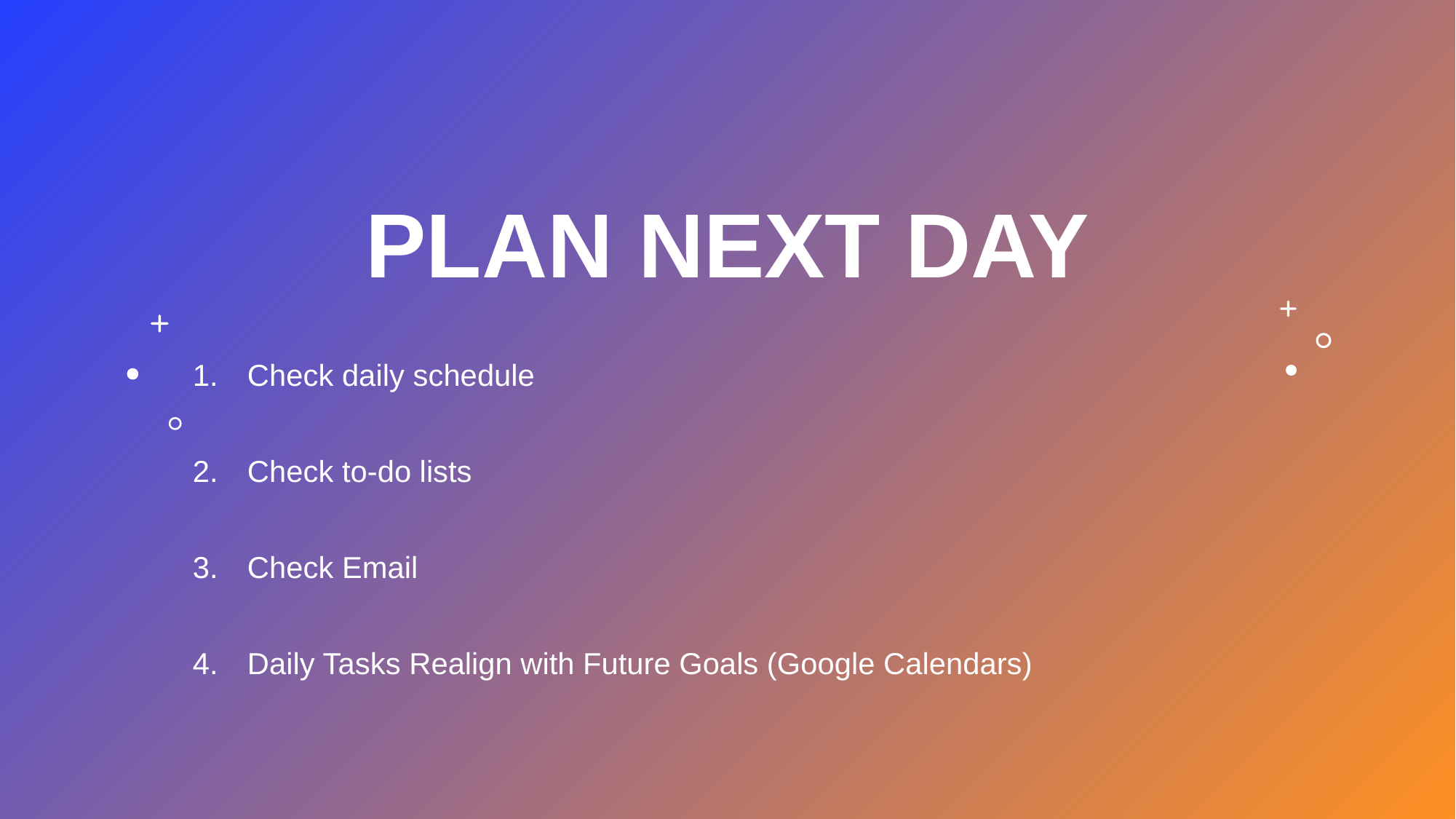

# Plan Next Day

Check daily schedule

Check to-do lists

Check Email

Daily Tasks Realign with Future Goals (Google Calendars)